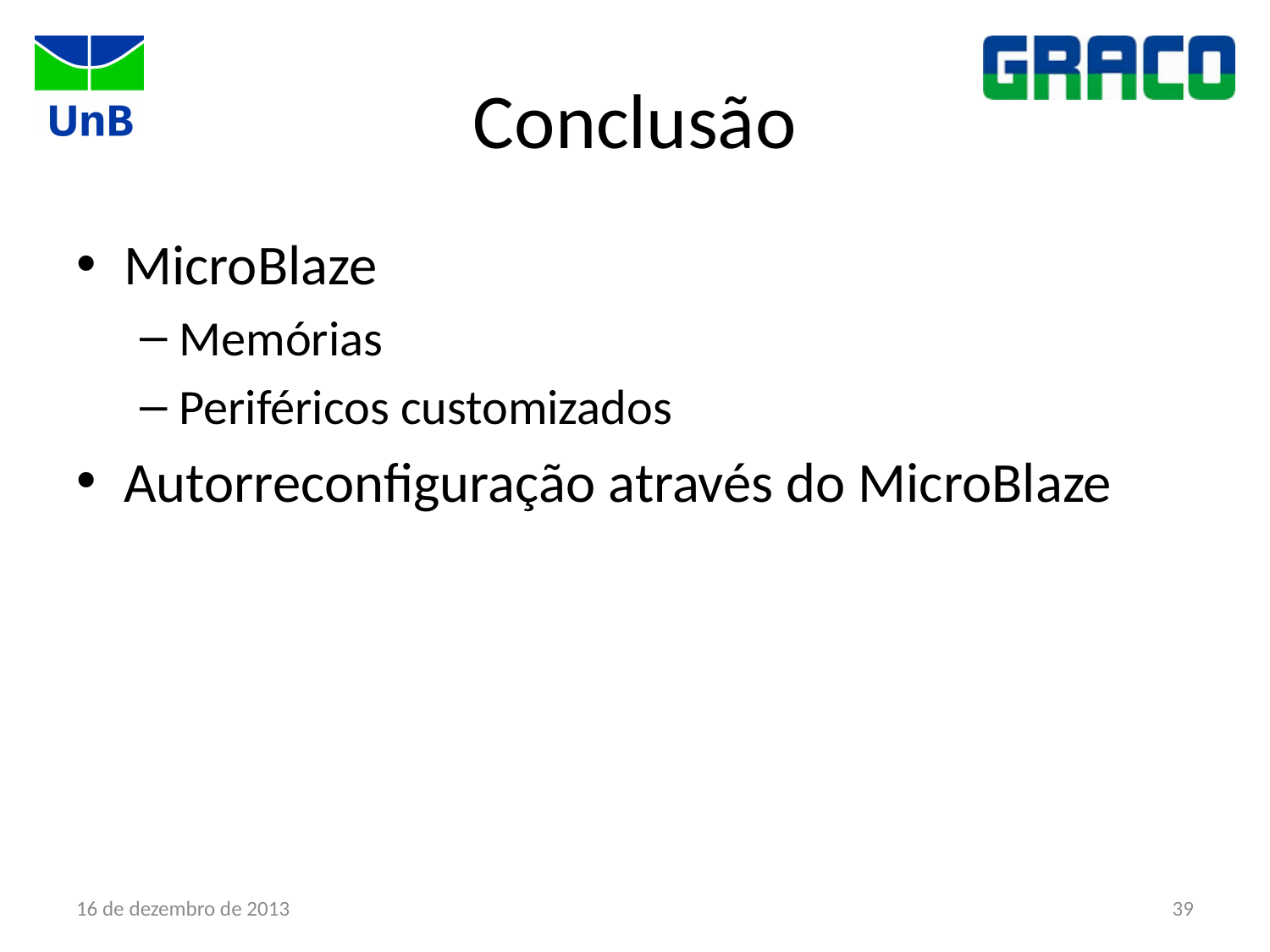

# Conclusão
MicroBlaze
Memórias
Periféricos customizados
Autorreconfiguração através do MicroBlaze

16 de dezembro de 2013

39